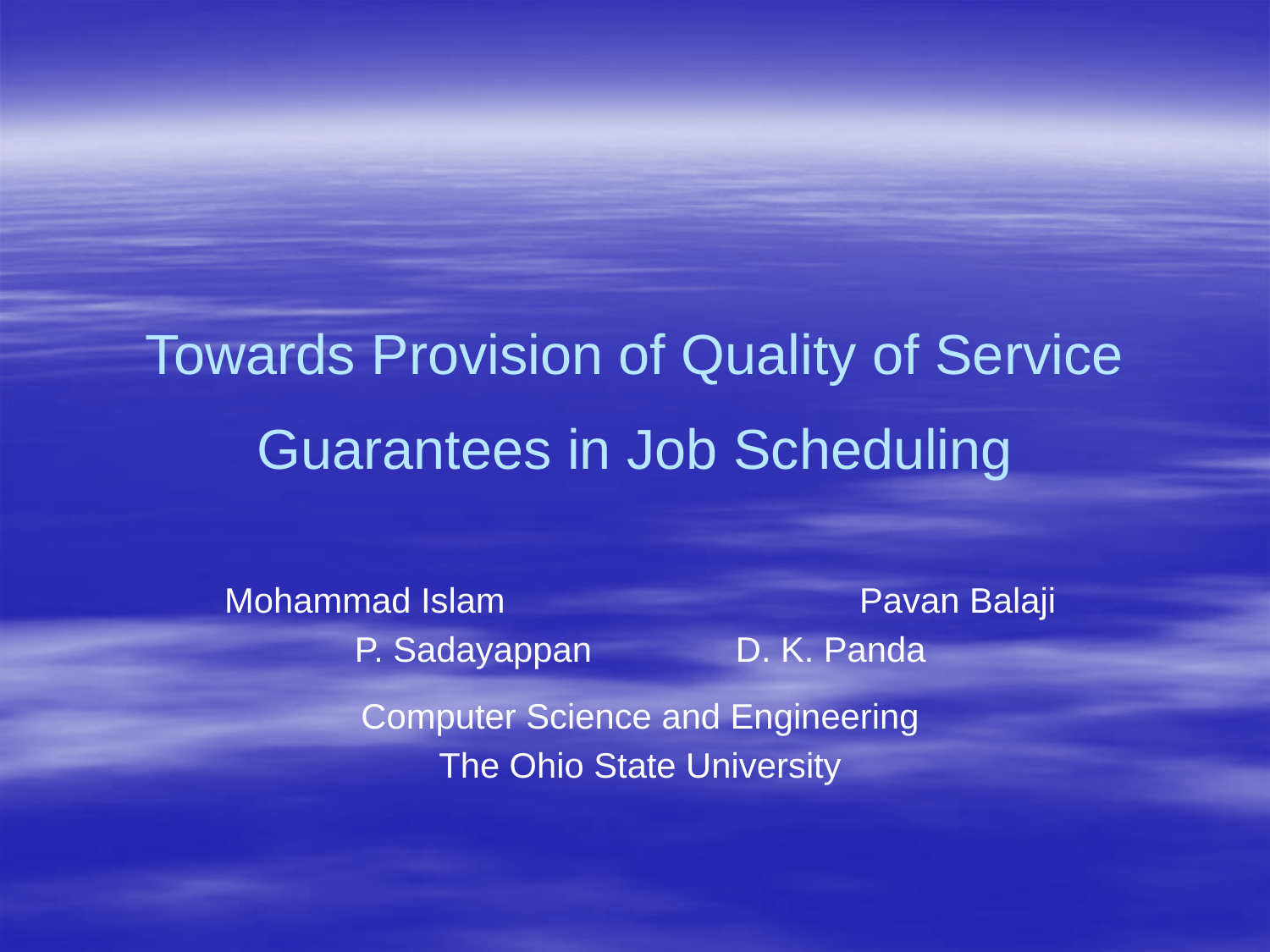

# Towards Provision of Quality of Service Guarantees in Job Scheduling
Mohammad Islam			Pavan Balaji
P. Sadayappan		D. K. Panda

Computer Science and Engineering
The Ohio State University